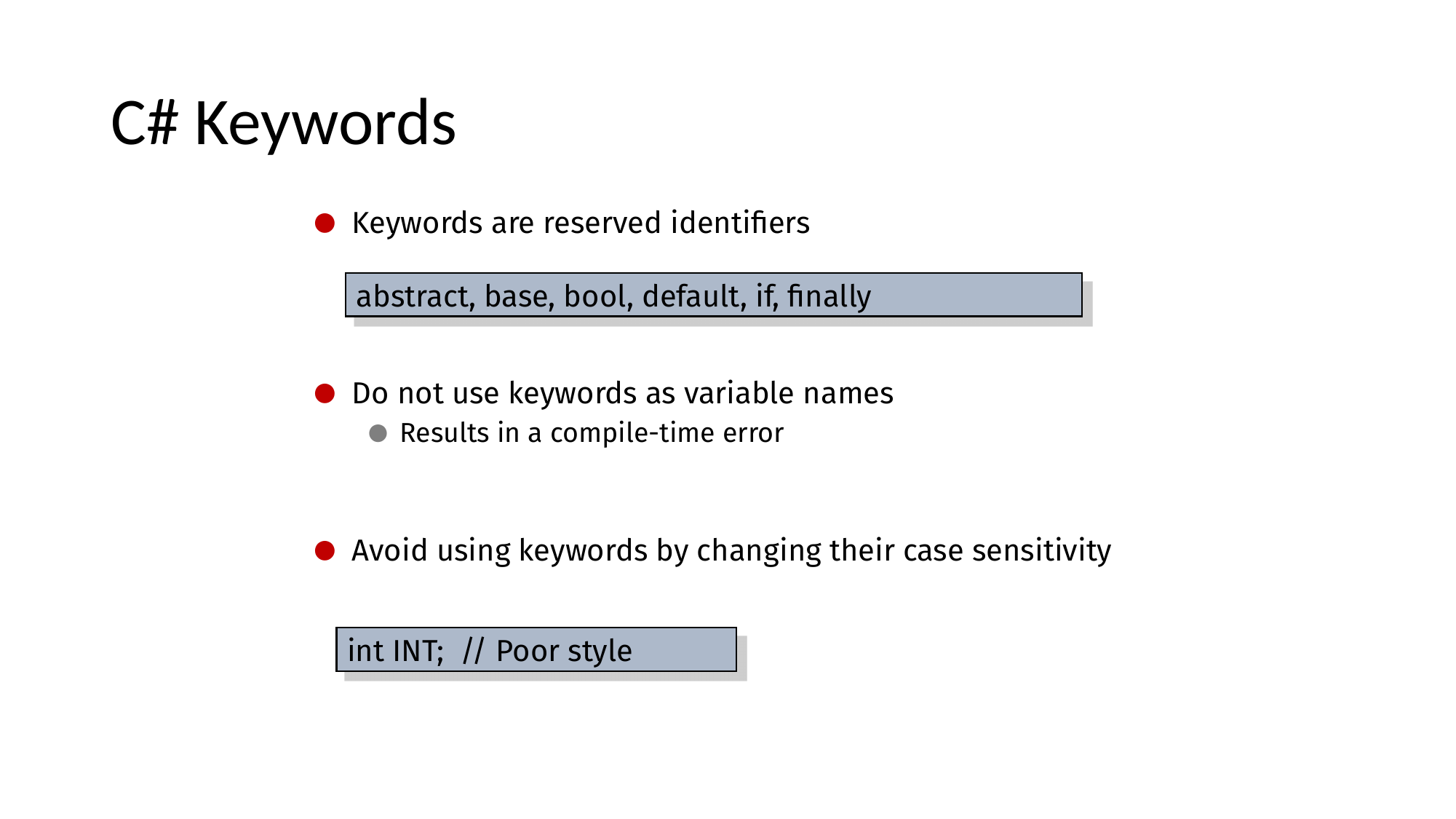

# C# Keywords
Keywords are reserved identifiers

Do not use keywords as variable names
Results in a compile-time error

Avoid using keywords by changing their case sensitivity
abstract, base, bool, default, if, finally
int INT;  // Poor style